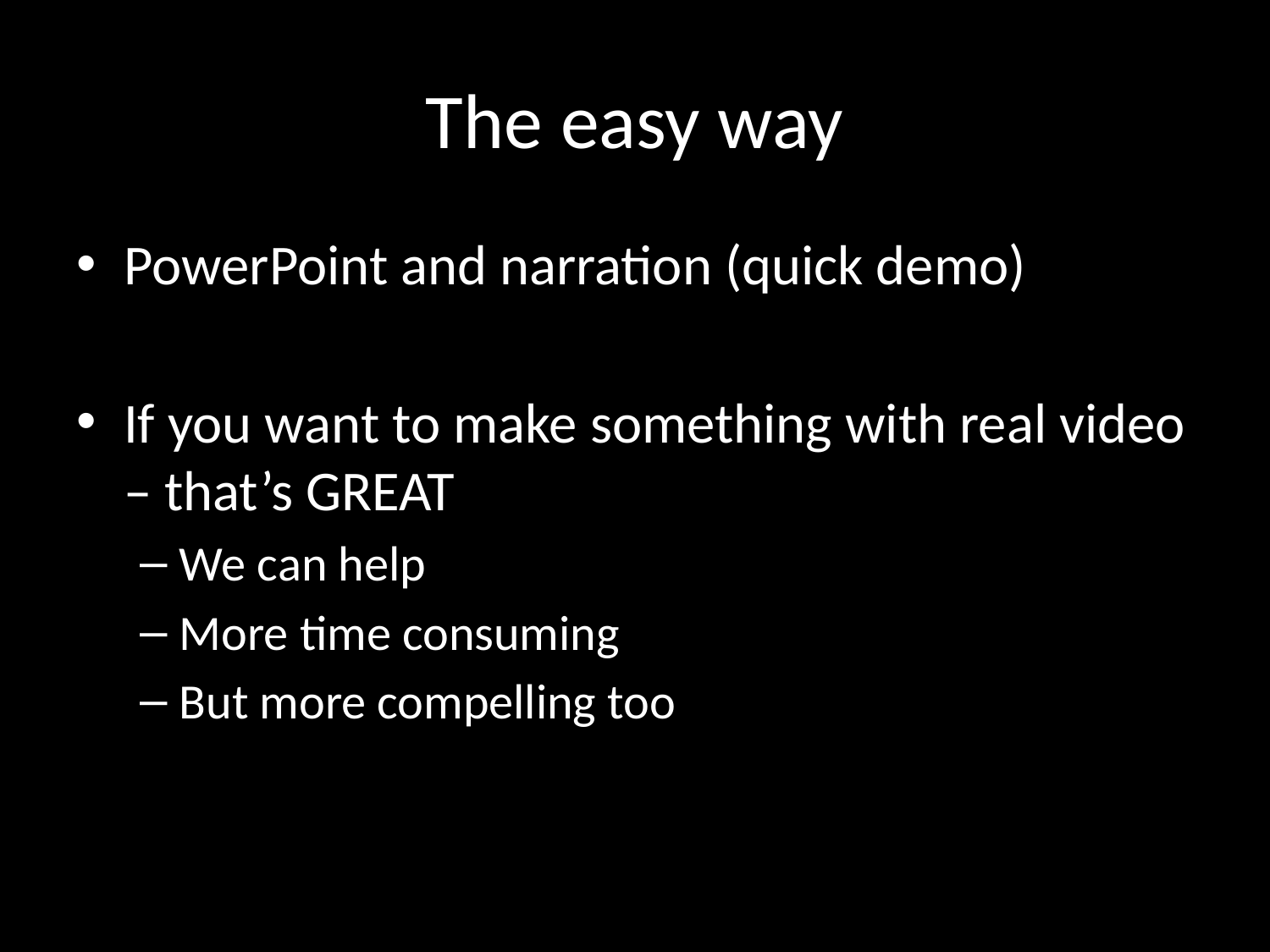

# The easy way
PowerPoint and narration (quick demo)

If you want to make something with real video – that’s GREAT
We can help
More time consuming
But more compelling too